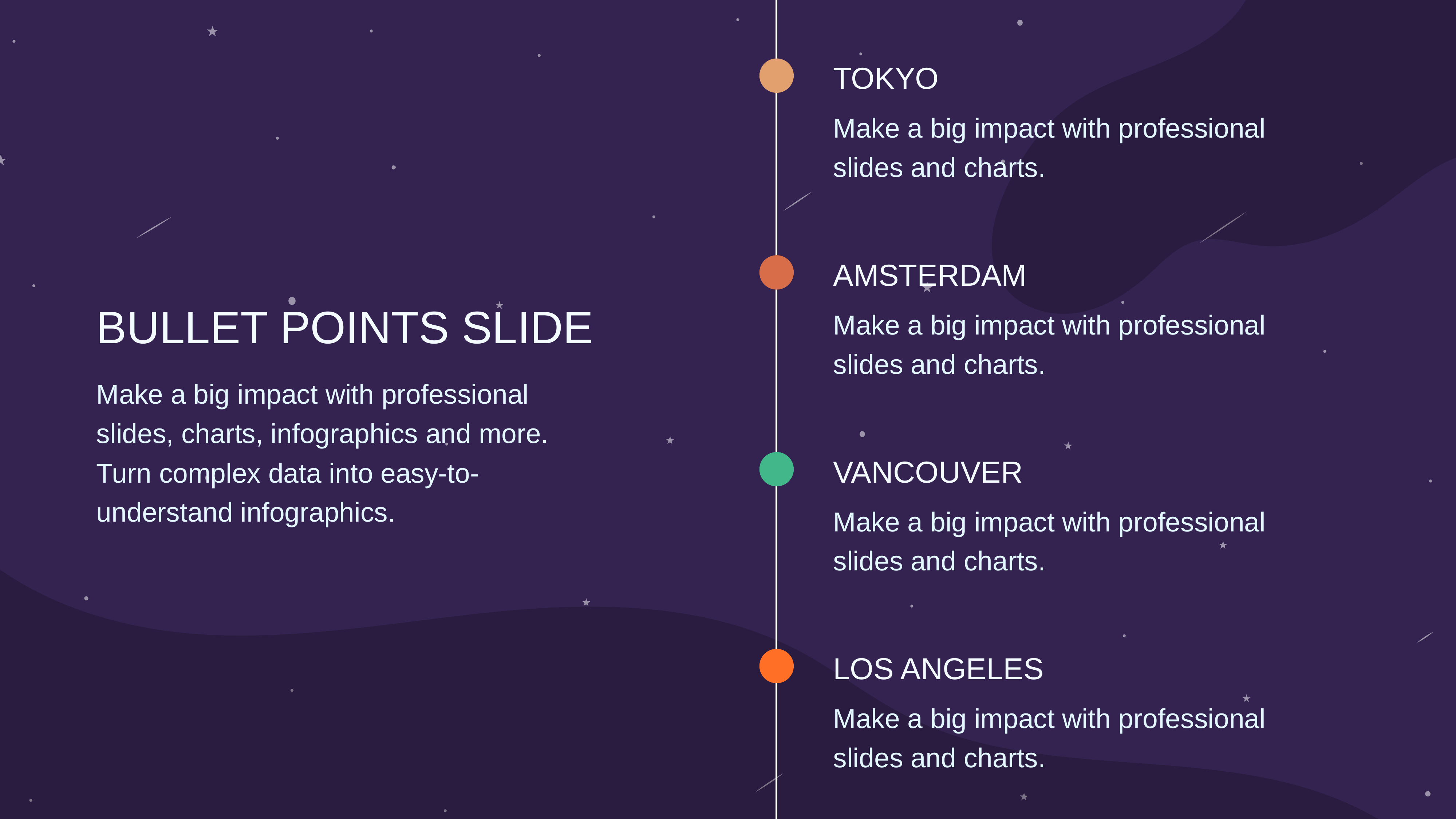

TOKYO

Make a big impact with professional slides and charts.
BULLET POINTS SLIDE
AMSTERDAM

Make a big impact with professional slides and charts.
Make a big impact with professional slides, charts, infographics and more. Turn complex data into easy-to-understand infographics.
VANCOUVER

Make a big impact with professional slides and charts.
LOS ANGELES

Make a big impact with professional slides and charts.